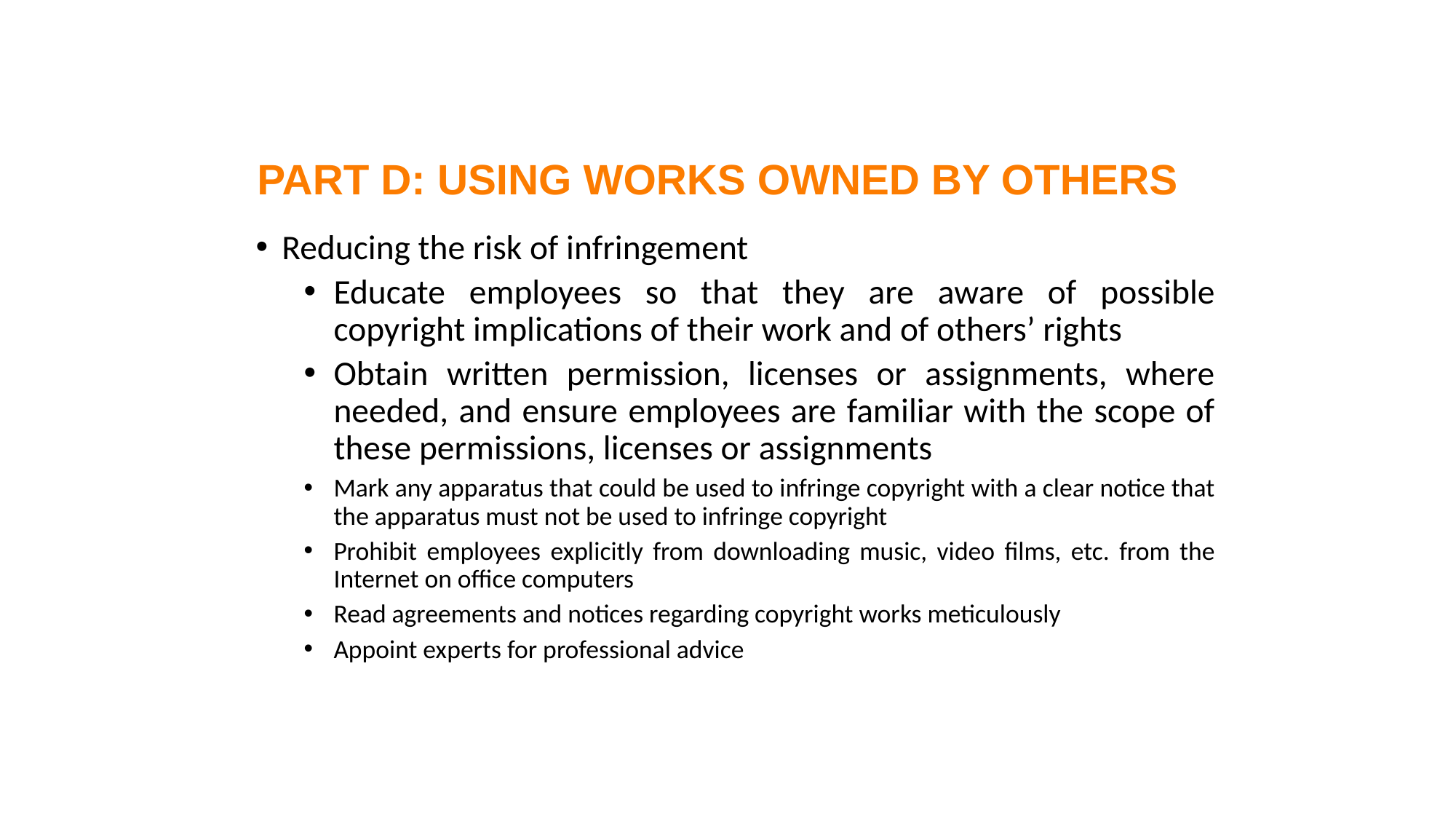

PART D: USING WORKS OWNED BY OTHERS
#
Reducing the risk of infringement
Educate employees so that they are aware of possible copyright implications of their work and of others’ rights
Obtain written permission, licenses or assignments, where needed, and ensure employees are familiar with the scope of these permissions, licenses or assignments
Mark any apparatus that could be used to infringe copyright with a clear notice that the apparatus must not be used to infringe copyright
Prohibit employees explicitly from downloading music, video films, etc. from the Internet on office computers
Read agreements and notices regarding copyright works meticulously
Appoint experts for professional advice